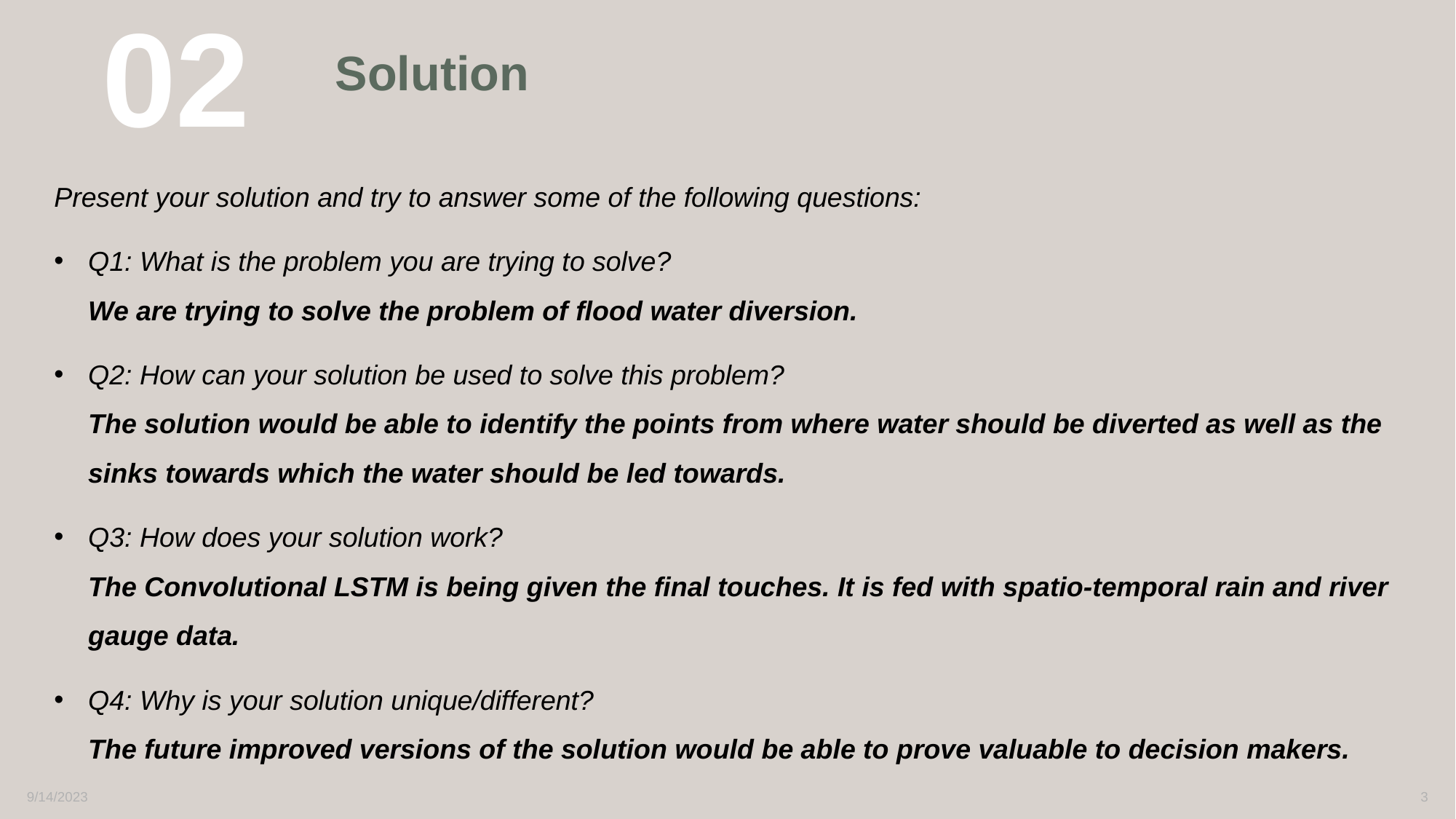

02
# Solution
Present your solution and try to answer some of the following questions:
Q1: What is the problem you are trying to solve?
We are trying to solve the problem of flood water diversion.
Q2: How can your solution be used to solve this problem?
The solution would be able to identify the points from where water should be diverted as well as the sinks towards which the water should be led towards.
Q3: How does your solution work?
The Convolutional LSTM is being given the final touches. It is fed with spatio-temporal rain and river gauge data.
Q4: Why is your solution unique/different?
The future improved versions of the solution would be able to prove valuable to decision makers.
9/14/2023
3